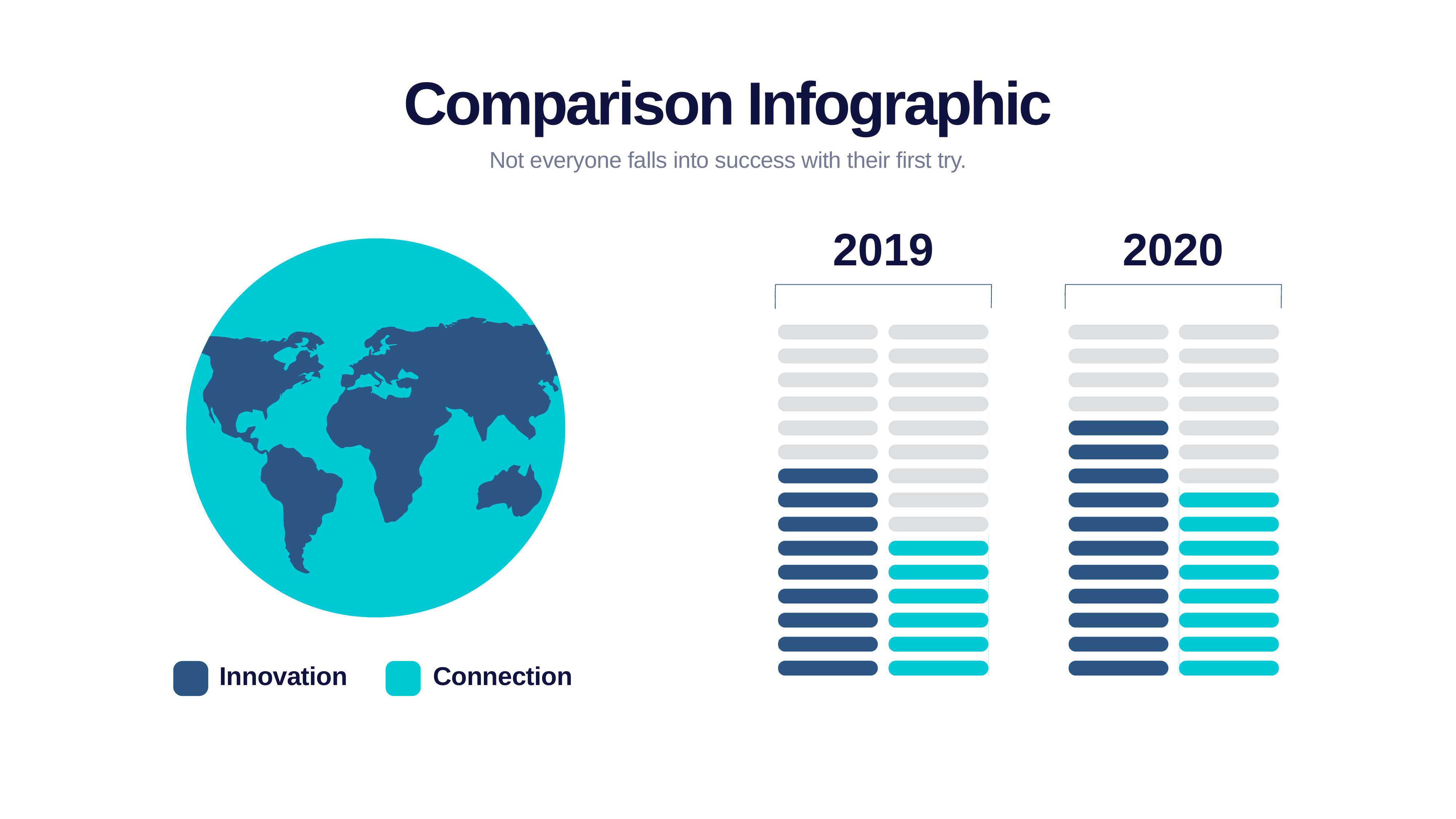

Comparison Infographic
 Not everyone falls into success with their first try.
2019
2020

### Chart

| Category | Series 1 | Series 2 |
|---|---|---|
| Category 1 | 9.0 | 6.0 |

### Chart

| Category | Series 1 | Series 2 |
|---|---|---|
| Category 1 | 6.0 | 9.0 |

### Chart

| Category | Series 1 | Series 2 |
|---|---|---|
| Category 1 | 11.0 | 4.0 |

### Chart

| Category | Series 1 | Series 2 |
|---|---|---|
| Category 1 | 8.0 | 7.0 |

Innovation

Connection